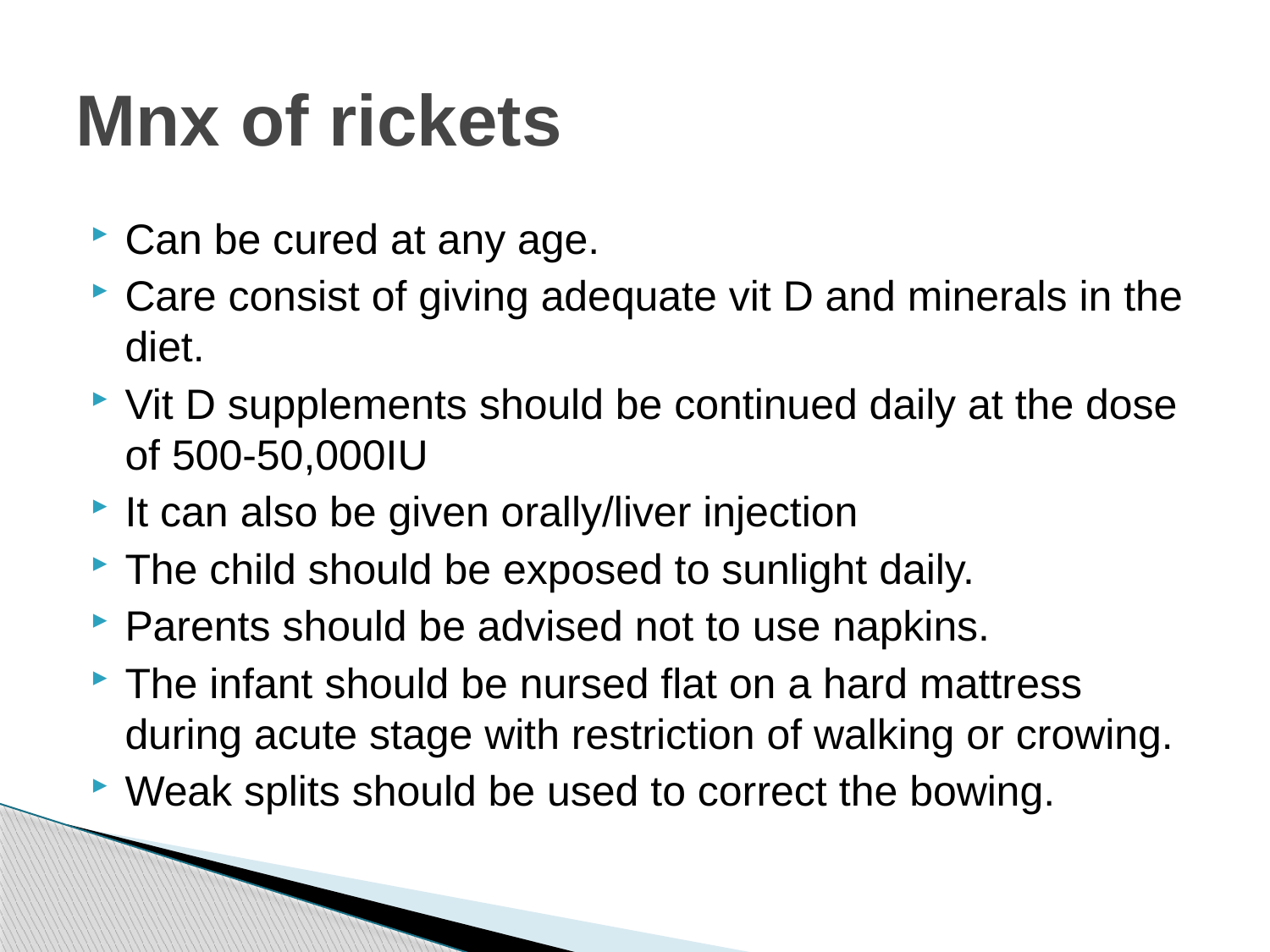

# Mnx of rickets
Can be cured at any age.
Care consist of giving adequate vit D and minerals in the diet.
Vit D supplements should be continued daily at the dose of 500-50,000IU
It can also be given orally/liver injection
The child should be exposed to sunlight daily.
Parents should be advised not to use napkins.
The infant should be nursed flat on a hard mattress during acute stage with restriction of walking or crowing.
Weak splits should be used to correct the bowing.